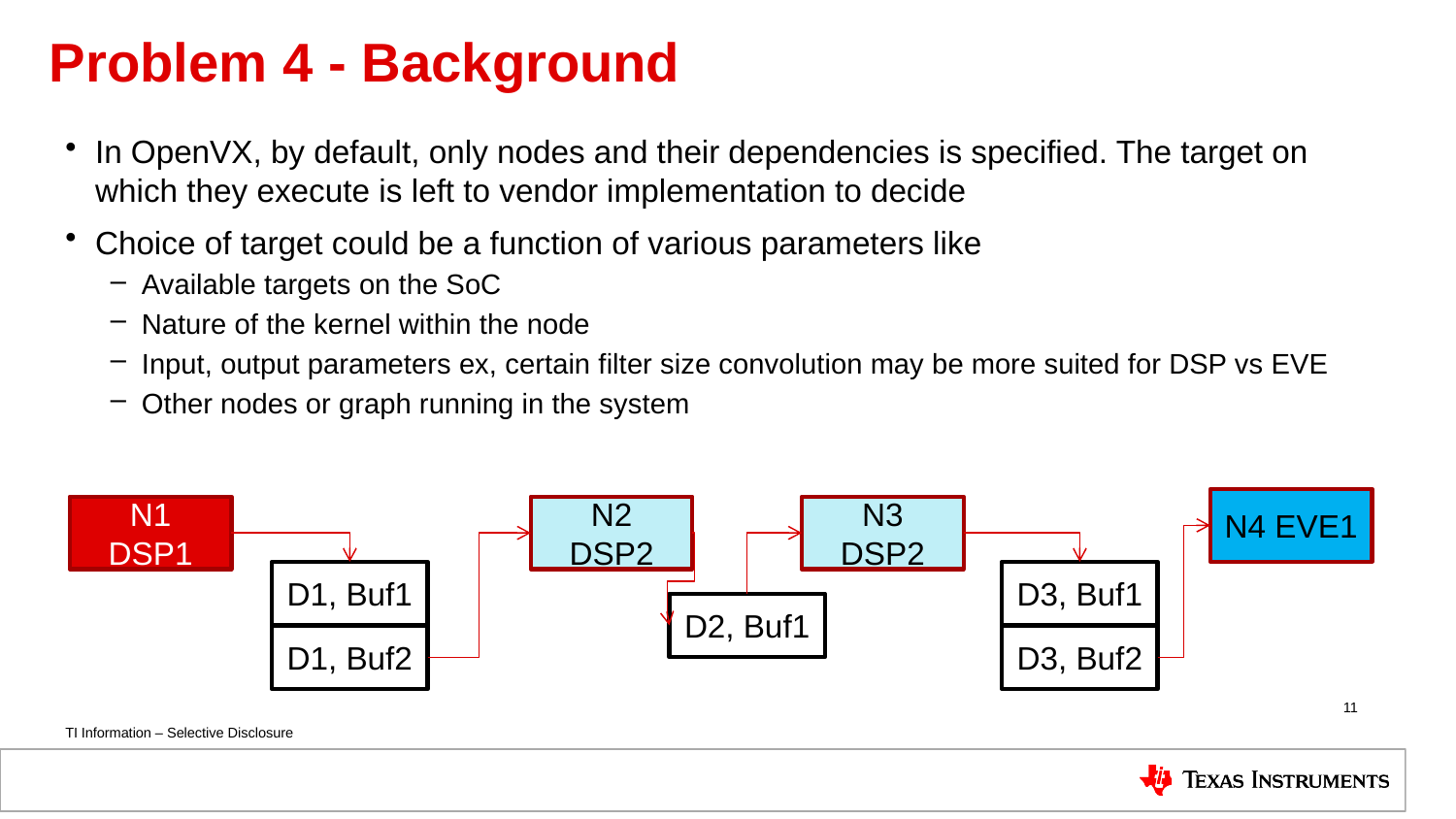

# Problem 4 - Background
In OpenVX, by default, only nodes and their dependencies is specified. The target on which they execute is left to vendor implementation to decide
Choice of target could be a function of various parameters like
Available targets on the SoC
Nature of the kernel within the node
Input, output parameters ex, certain filter size convolution may be more suited for DSP vs EVE
Other nodes or graph running in the system
N4 EVE1
N1 DSP1
N2 DSP2
N3 DSP2
D1, Buf1
D3, Buf1
D2, Buf1
D1, Buf2
D3, Buf2
11